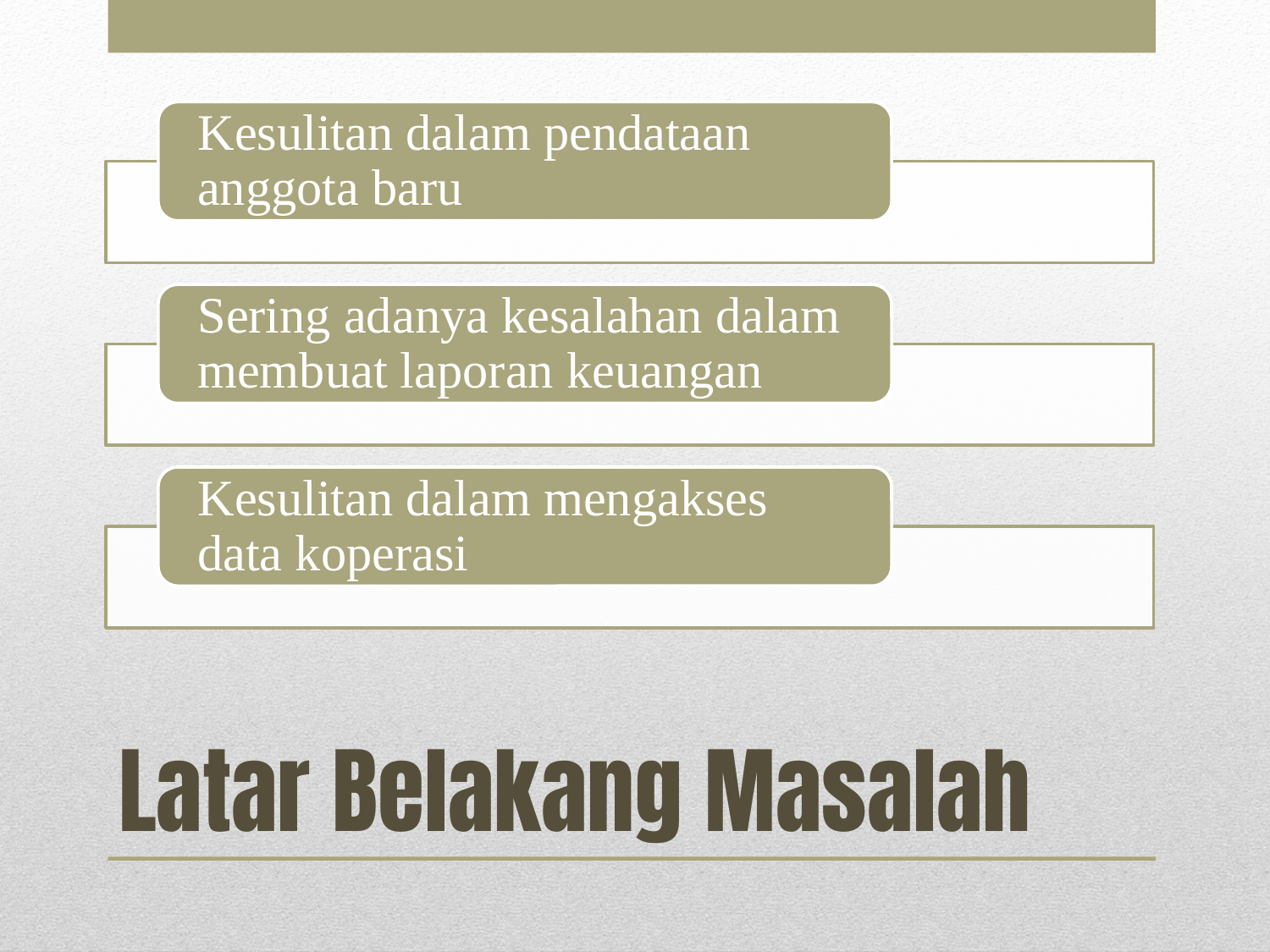

Kesulitan dalam pendataan anggota baru
Sering adanya kesalahan dalam membuat laporan keuangan
Kesulitan dalam mengakses data koperasi
# Latar Belakang Masalah